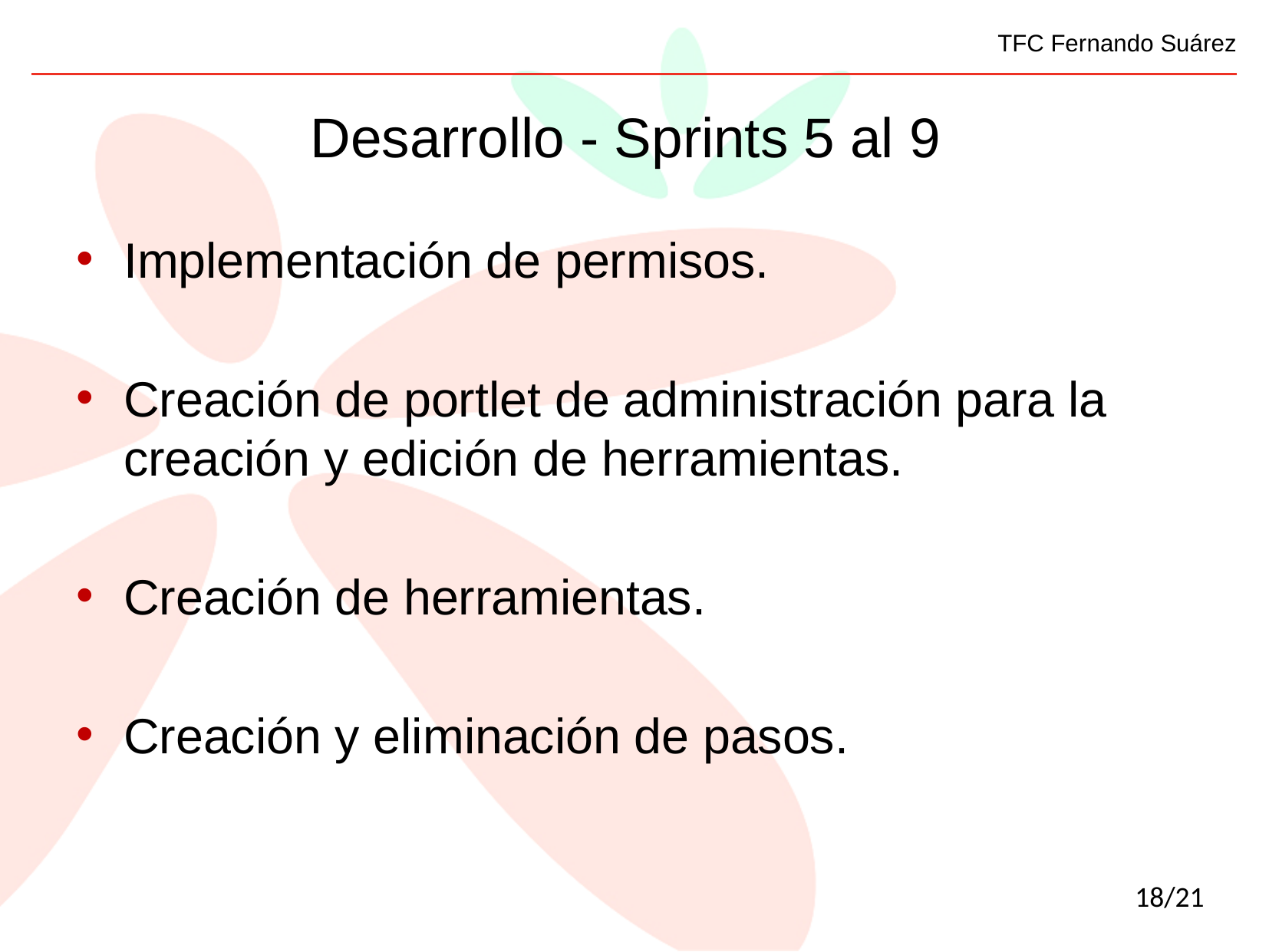

# Desarrollo - Sprints 5 al 9
Implementación de permisos.

Creación de portlet de administración para la creación y edición de herramientas.

Creación de herramientas.

Creación y eliminación de pasos.